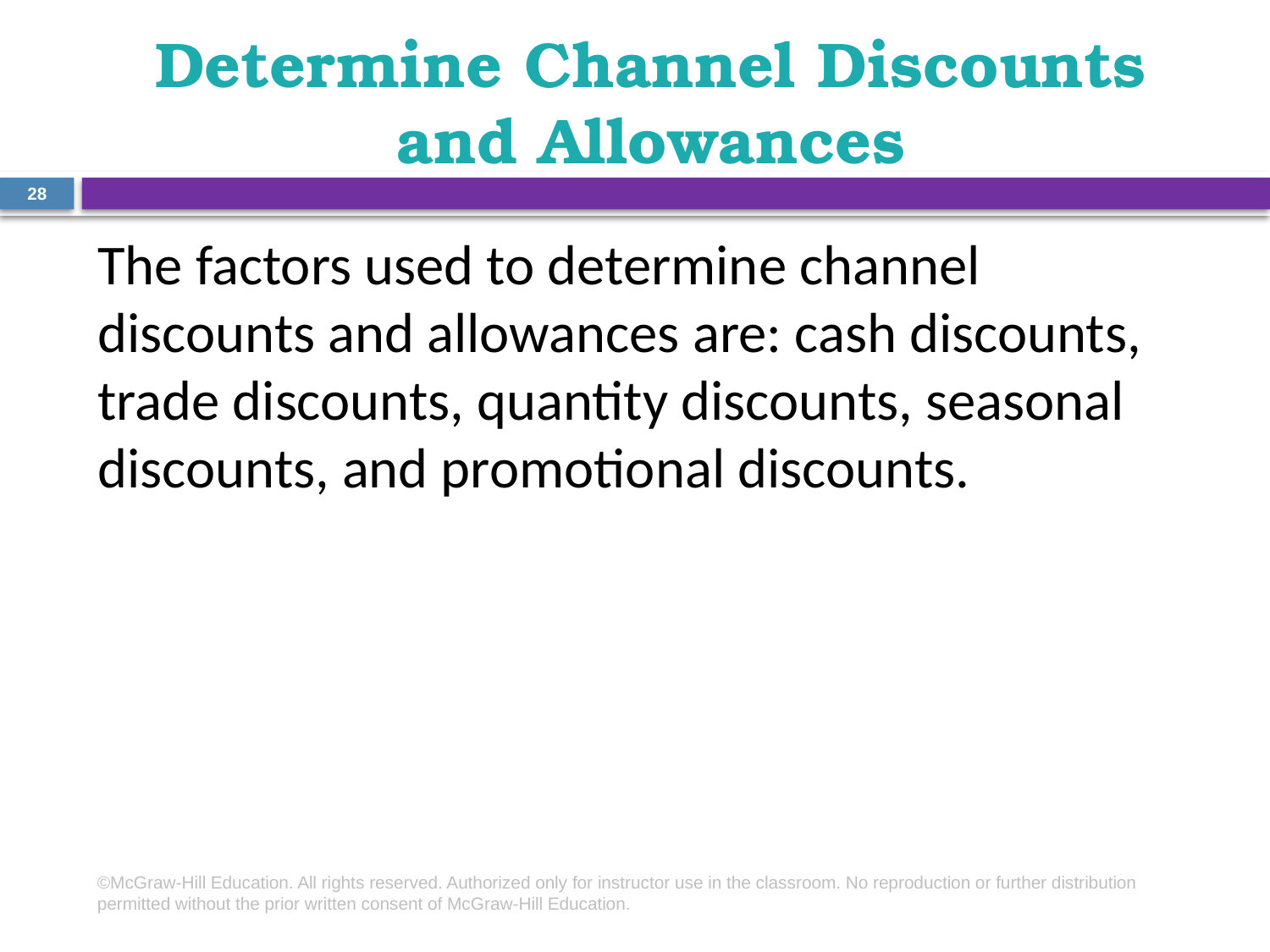

# Determine Channel Discounts and Allowances
28
The factors used to determine channel discounts and allowances are: cash discounts, trade discounts, quantity discounts, seasonal discounts, and promotional discounts.
©McGraw-Hill Education. All rights reserved. Authorized only for instructor use in the classroom. No reproduction or further distribution permitted without the prior written consent of McGraw-Hill Education.